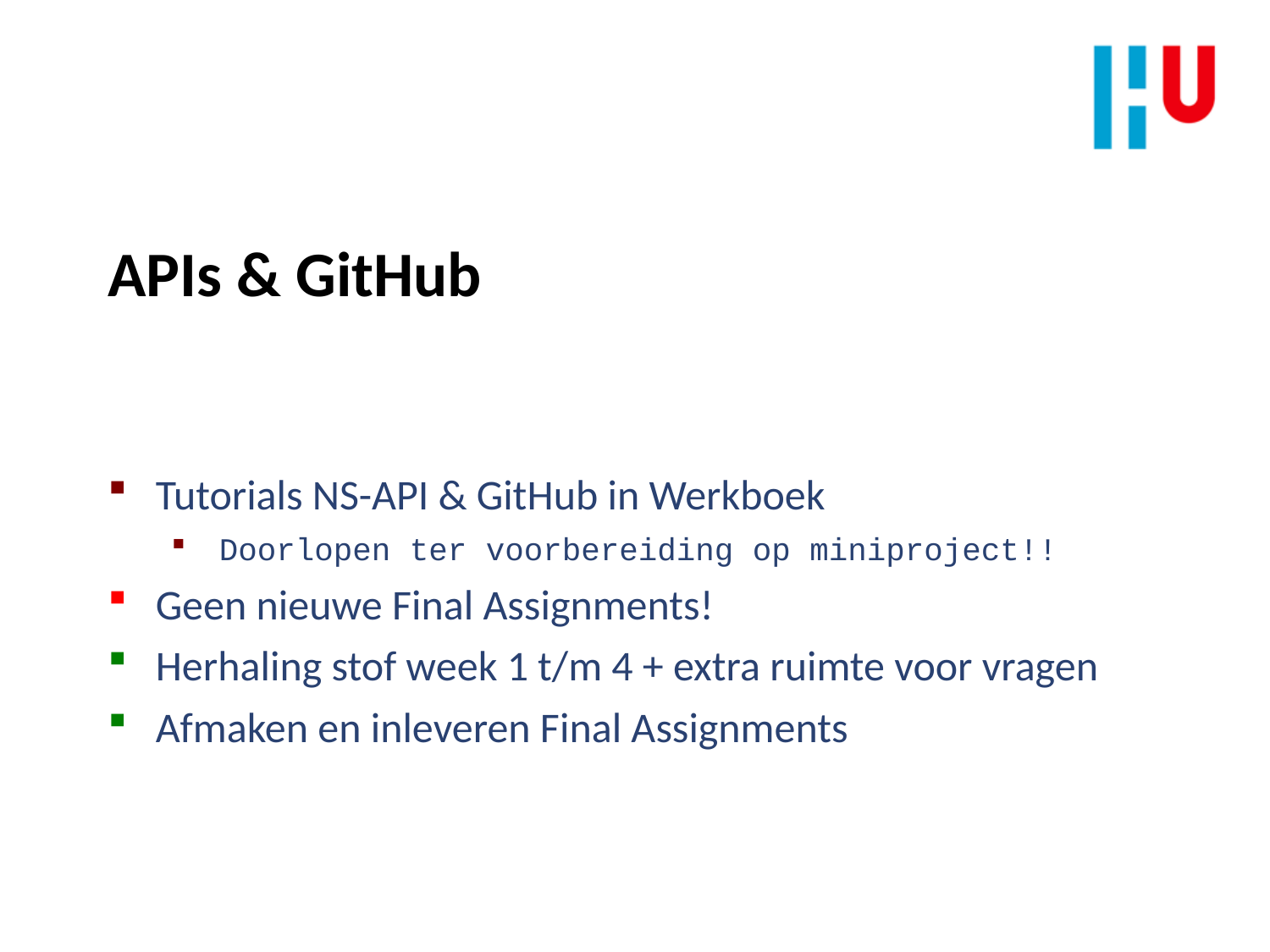

APIs & GitHub
Tutorials NS-API & GitHub in Werkboek
Doorlopen ter voorbereiding op miniproject!!
Geen nieuwe Final Assignments!
Herhaling stof week 1 t/m 4 + extra ruimte voor vragen
Afmaken en inleveren Final Assignments